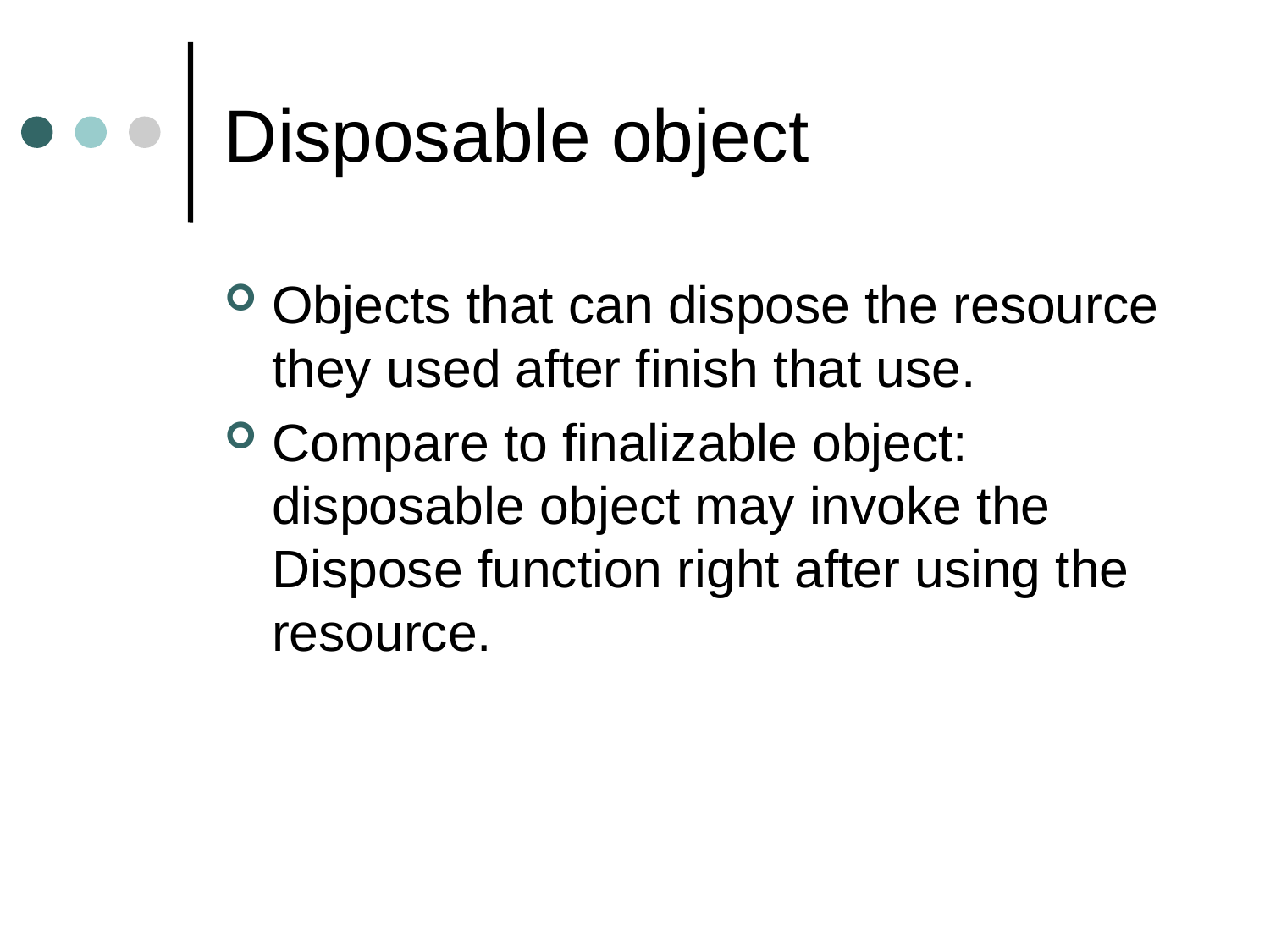

# Disposable object
Objects that can dispose the resource they used after finish that use.
Compare to finalizable object: disposable object may invoke the Dispose function right after using the resource.